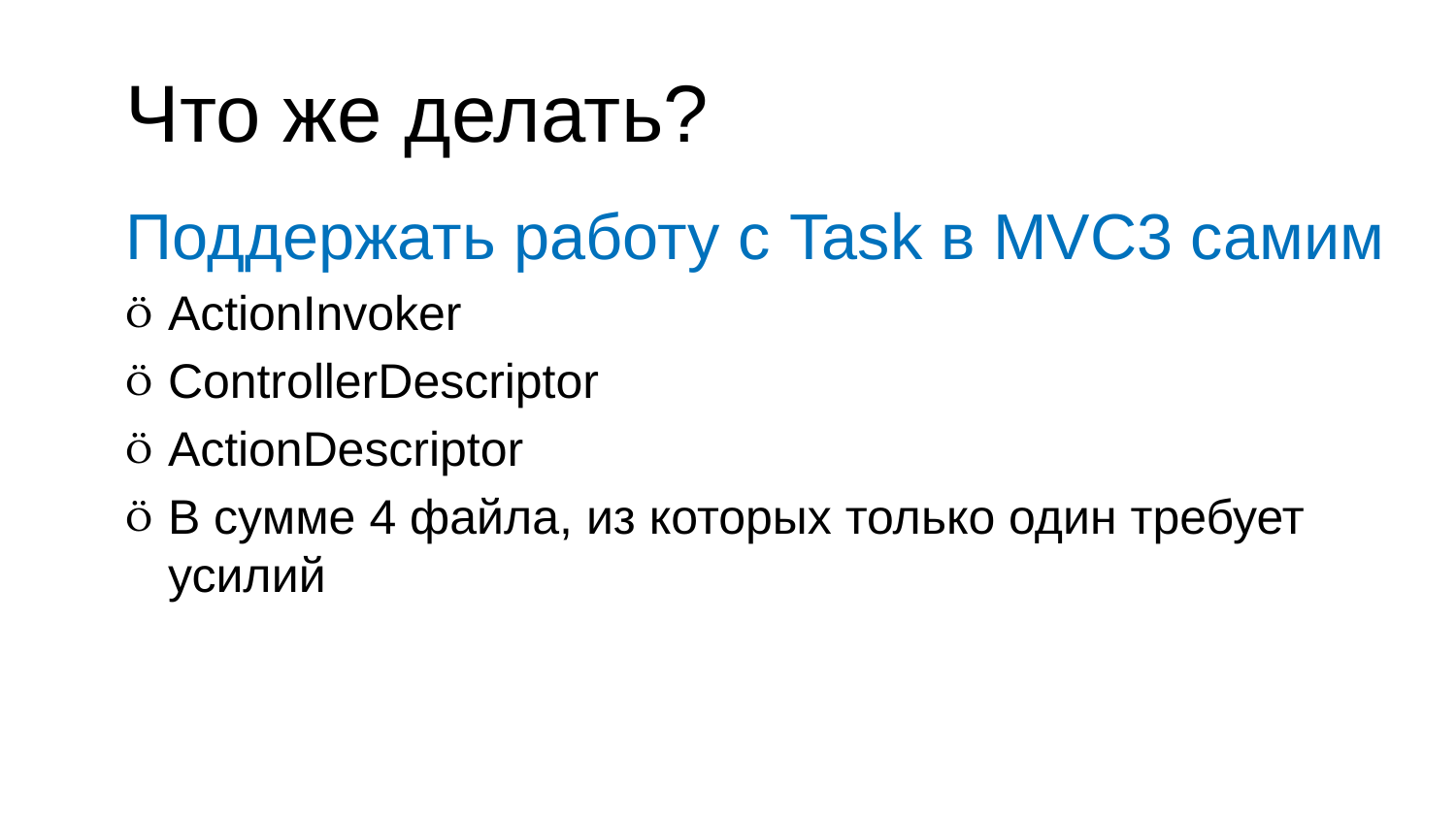

# Что же делать?
Поддержать работу с Task в MVC3 самим
ActionInvoker
ControllerDescriptor
ActionDescriptor
В сумме 4 файла, из которых только один требует усилий